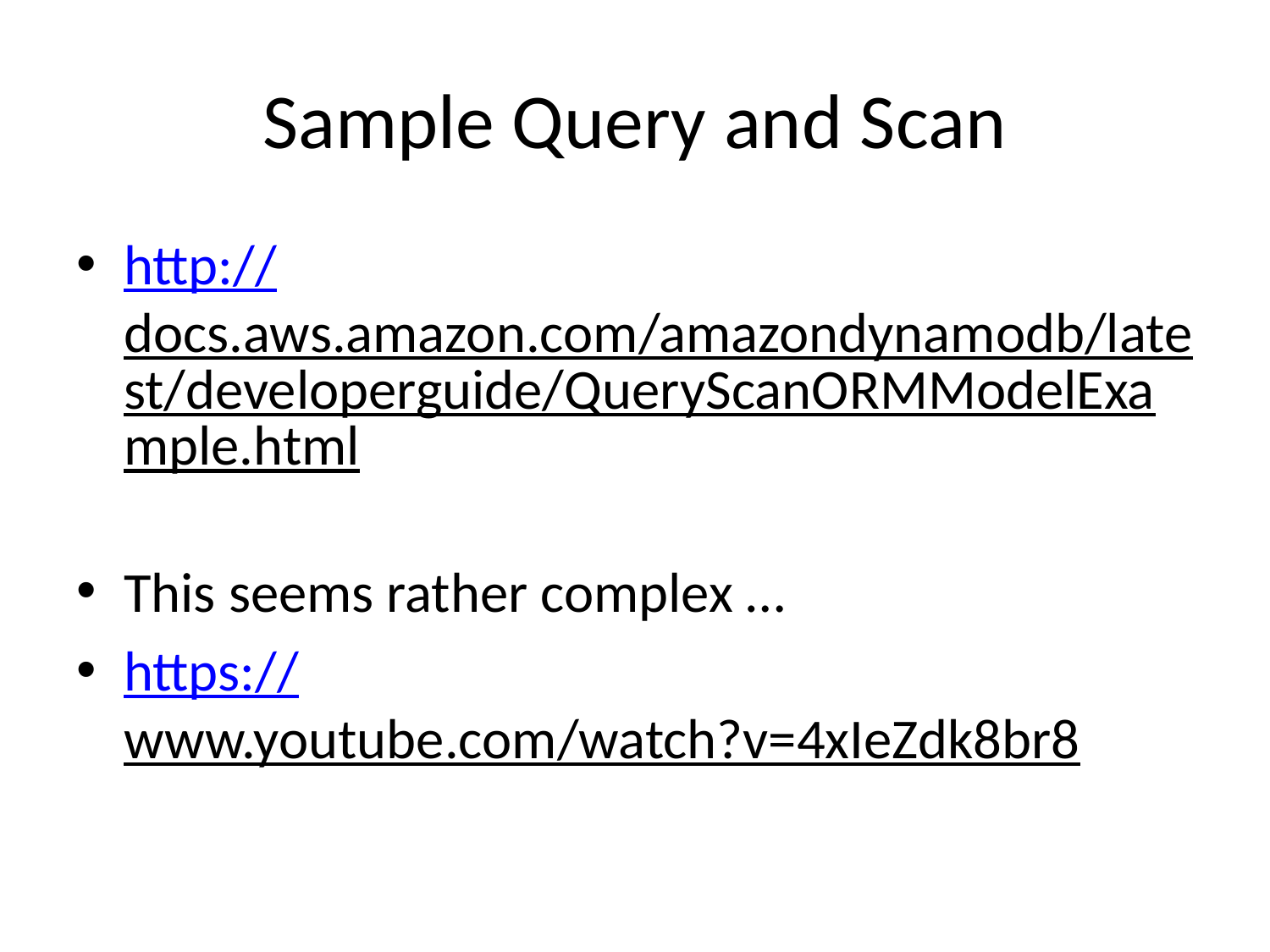

# Sample Query and Scan
http://docs.aws.amazon.com/amazondynamodb/latest/developerguide/QueryScanORMModelExample.html
This seems rather complex …
https://www.youtube.com/watch?v=4xIeZdk8br8